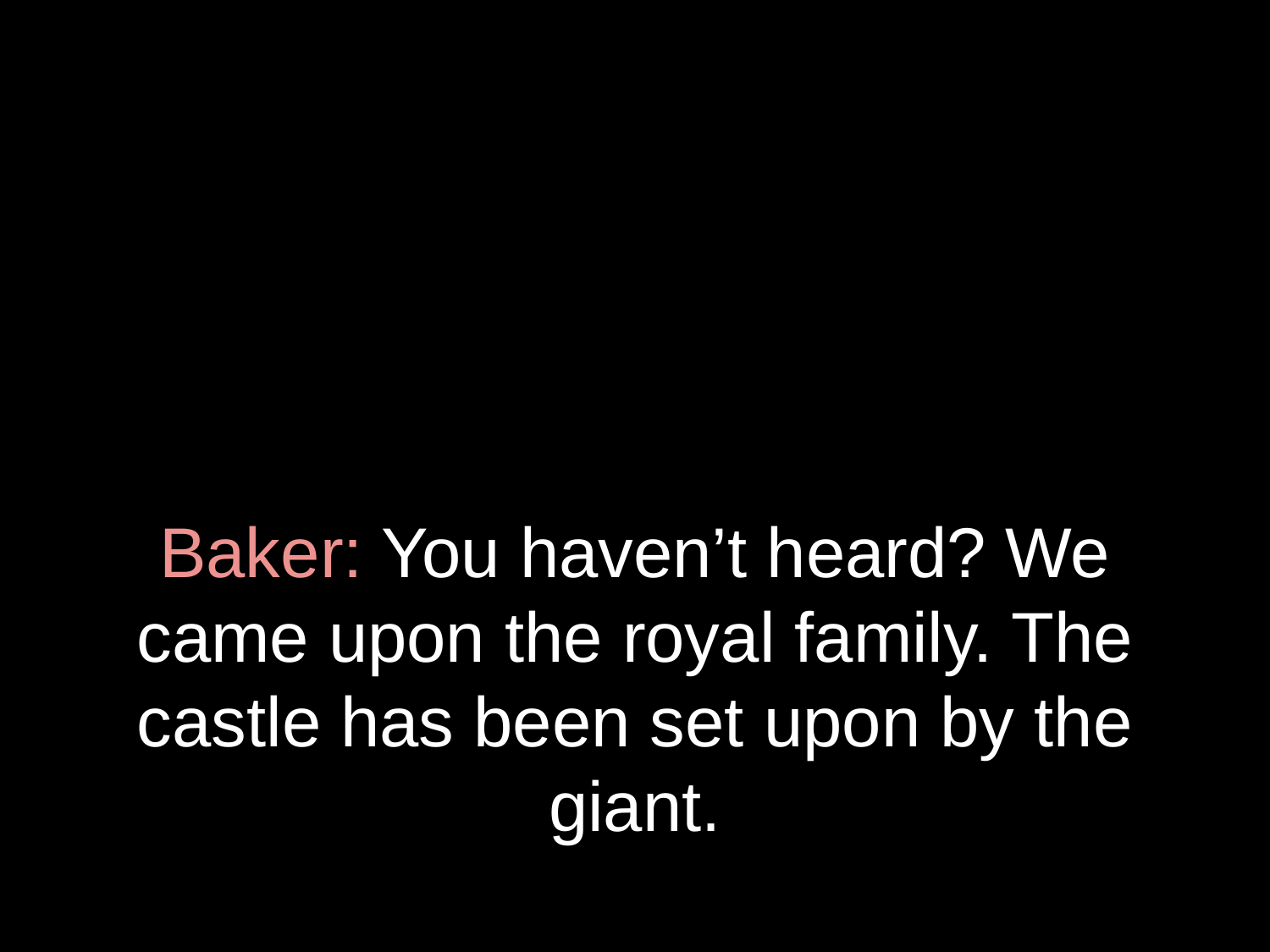

# Baker: You haven’t heard? We came upon the royal family. The castle has been set upon by the giant.